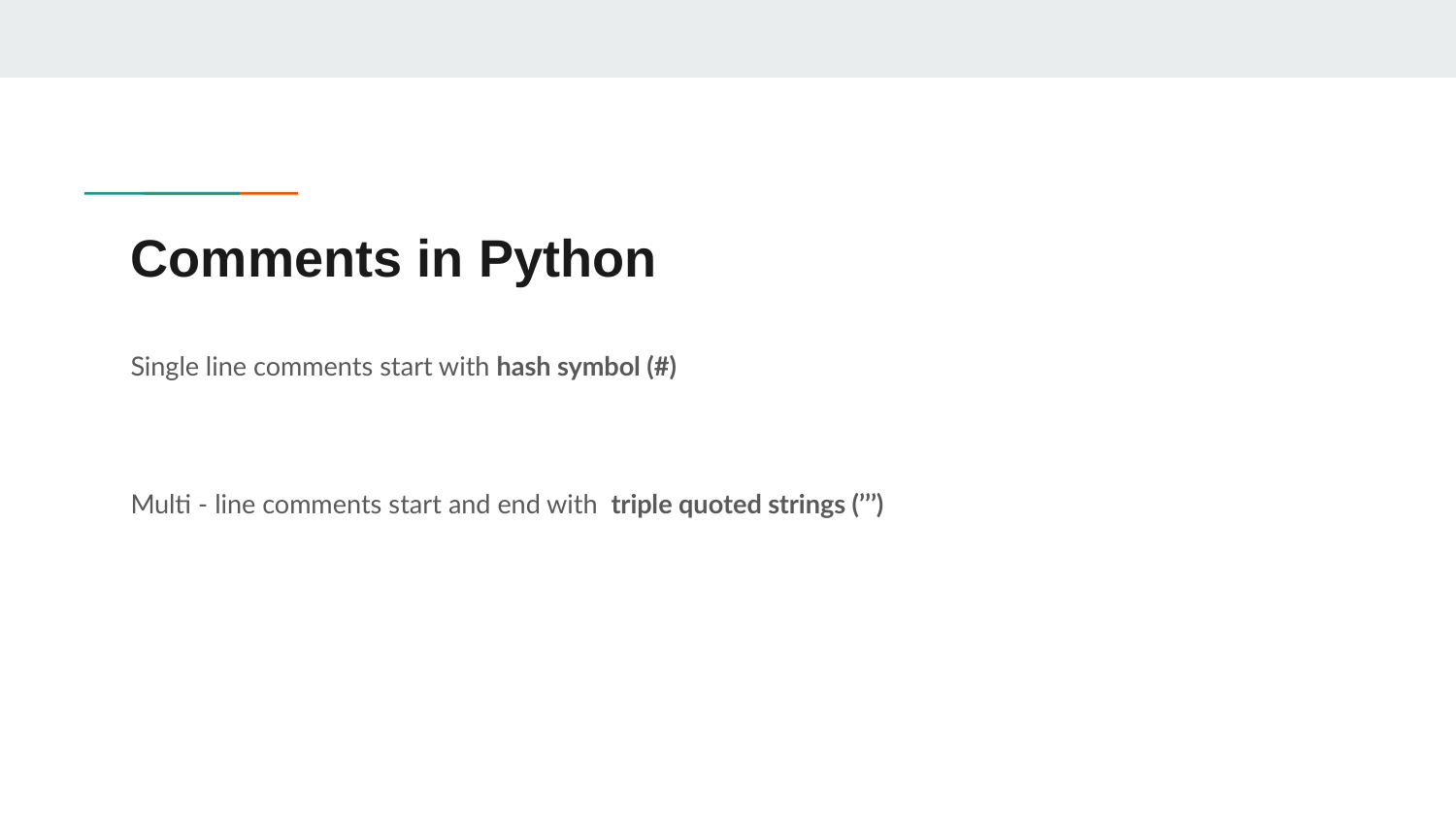

# Comments in Python
Single line comments start with hash symbol (#)

Multi - line comments start and end with  triple quoted strings (’’’)